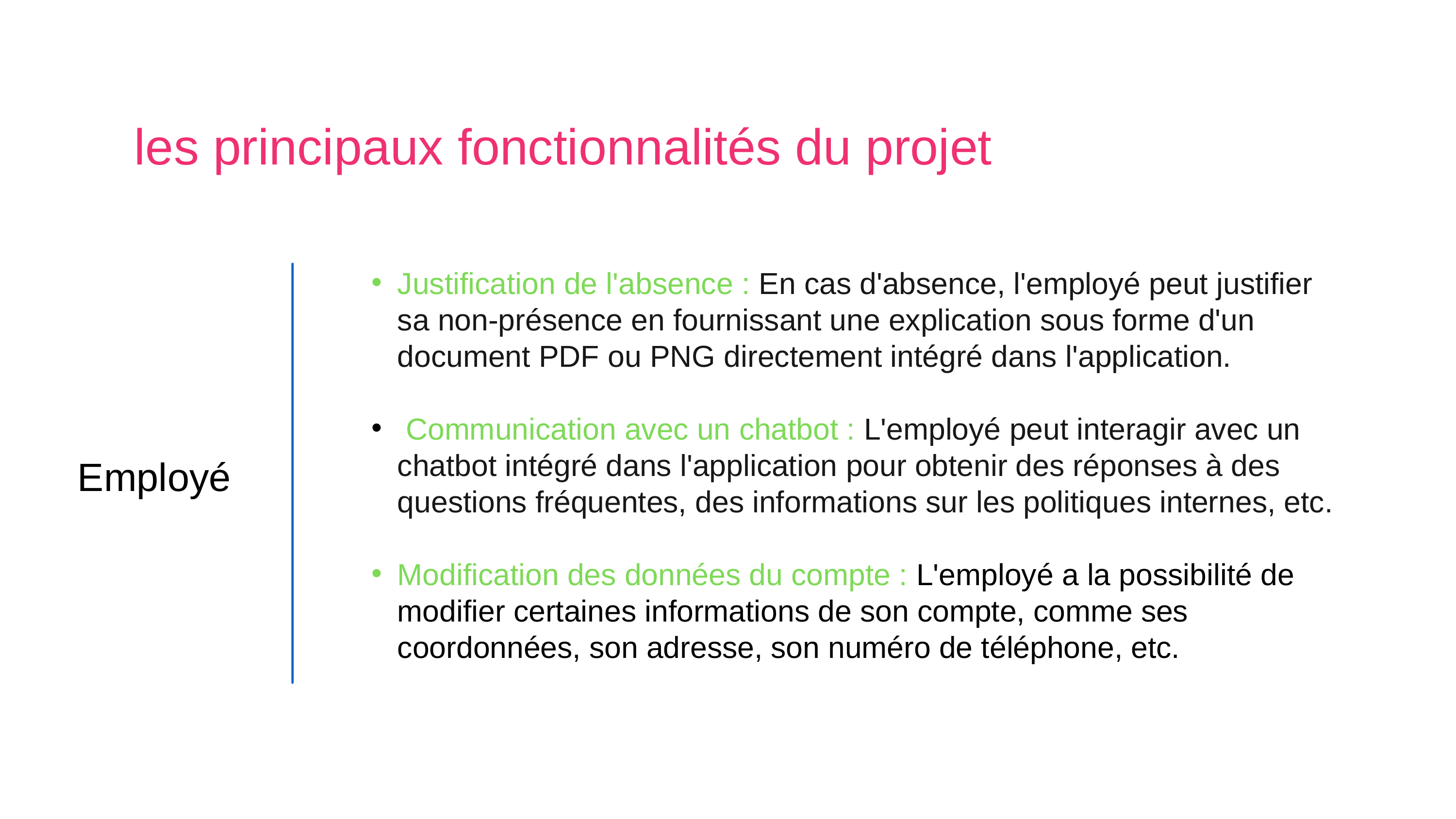

les principaux fonctionnalités du projet

Justification de l'absence : En cas d'absence, l'employé peut justifier sa non-présence en fournissant une explication sous forme d'un document PDF ou PNG directement intégré dans l'application.

 Communication avec un chatbot : L'employé peut interagir avec un chatbot intégré dans l'application pour obtenir des réponses à des questions fréquentes, des informations sur les politiques internes, etc.

Modification des données du compte : L'employé a la possibilité de modifier certaines informations de son compte, comme ses coordonnées, son adresse, son numéro de téléphone, etc.

Employé